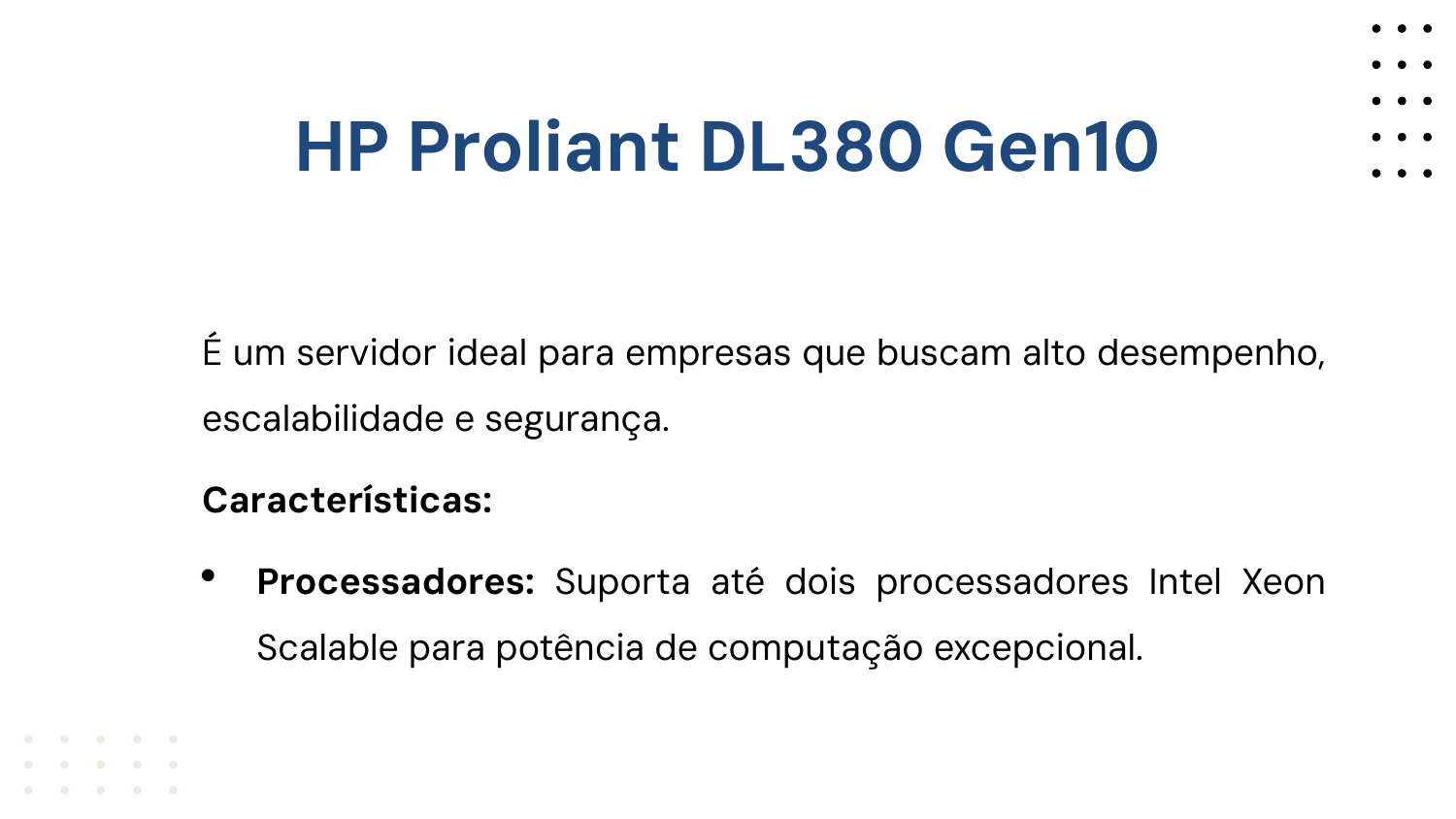

# HP Proliant DL380 Gen10
É um servidor ideal para empresas que buscam alto desempenho, escalabilidade e segurança.
Características:
Processadores: Suporta até dois processadores Intel Xeon Scalable para potência de computação excepcional.